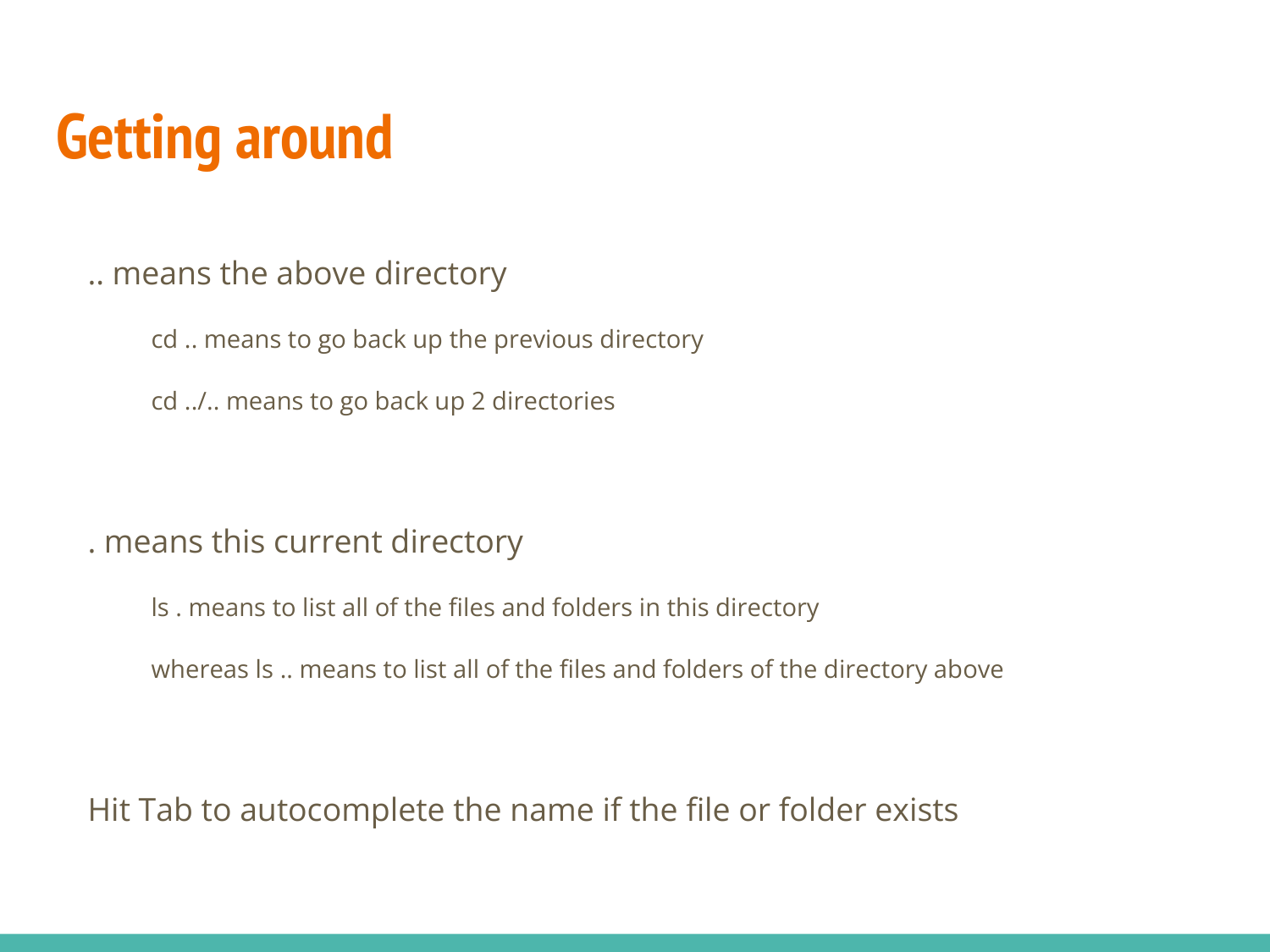

# Getting around
.. means the above directory
cd .. means to go back up the previous directory
cd ../.. means to go back up 2 directories

. means this current directory
ls . means to list all of the files and folders in this directory
whereas ls .. means to list all of the files and folders of the directory above

Hit Tab to autocomplete the name if the file or folder exists